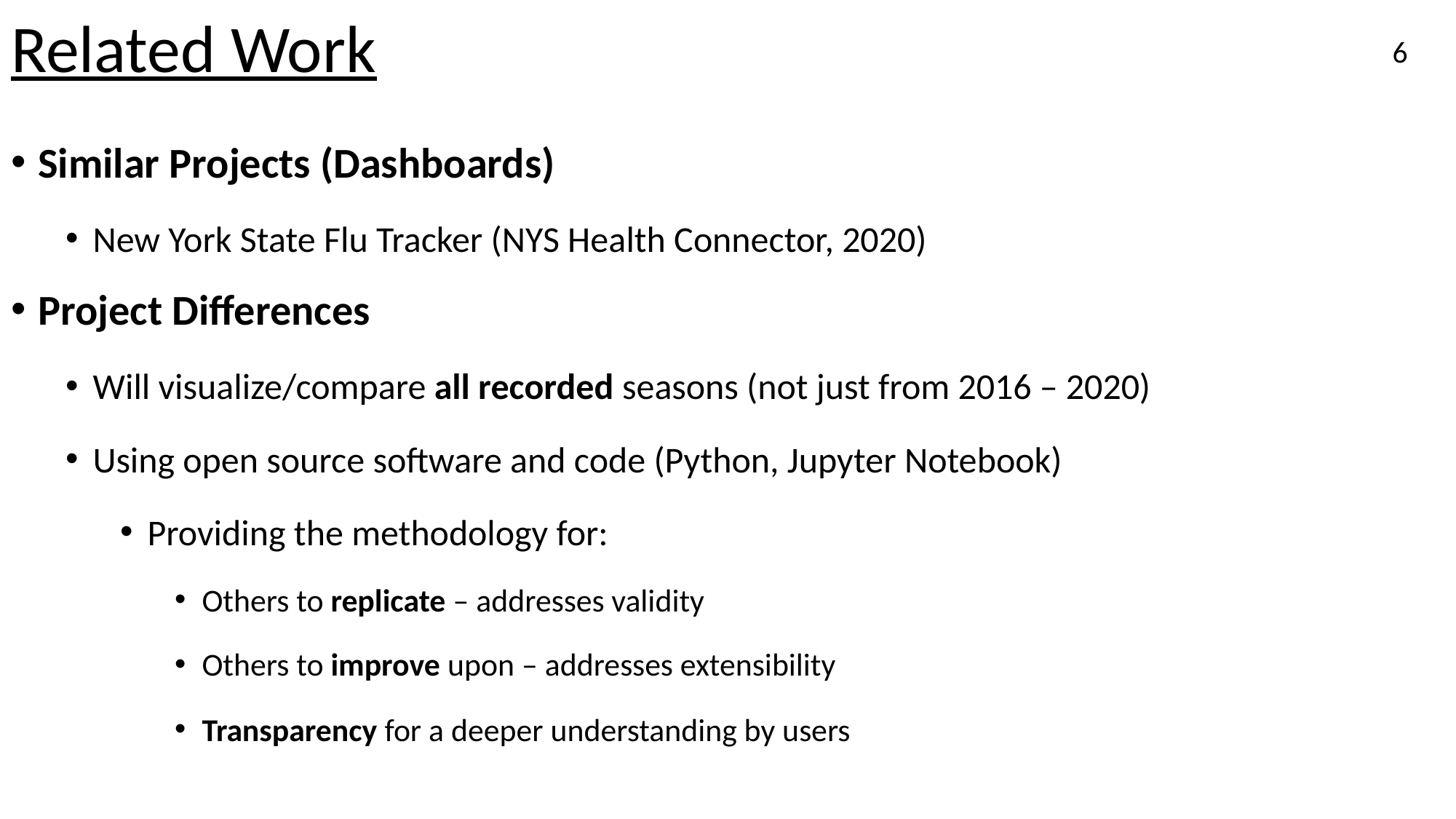

# Related Work
6
Similar Projects (Dashboards)
New York State Flu Tracker (NYS Health Connector, 2020)
Project Differences
Will visualize/compare all recorded seasons (not just from 2016 – 2020)
Using open source software and code (Python, Jupyter Notebook)
Providing the methodology for:
Others to replicate – addresses validity
Others to improve upon – addresses extensibility
Transparency for a deeper understanding by users